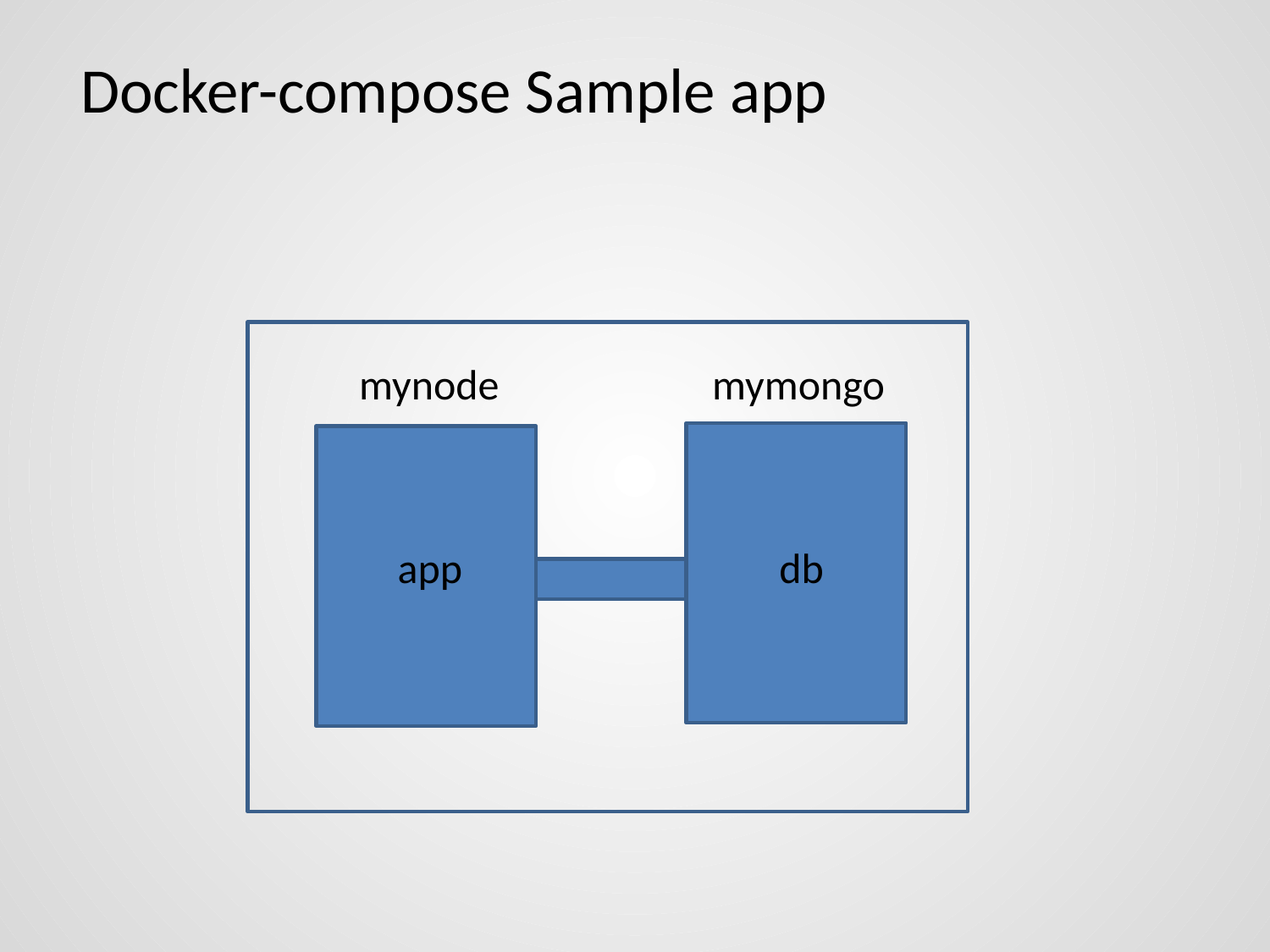

# Docker-compose Sample app

mynode
mymongo

app
db